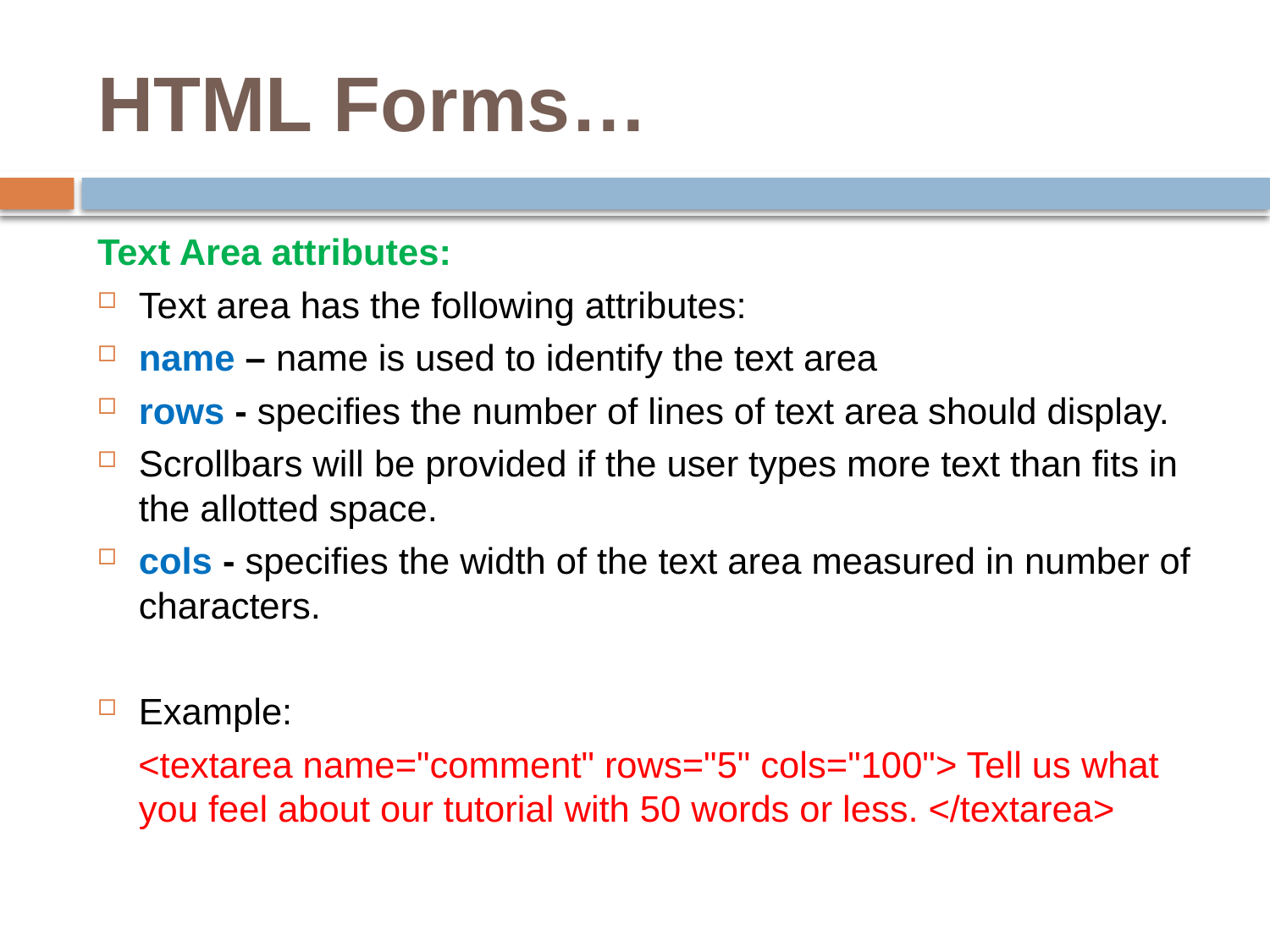

# HTML Forms…
Text Area attributes:
Text area has the following attributes:
name – name is used to identify the text area
rows - specifies the number of lines of text area should display.
Scrollbars will be provided if the user types more text than fits in the allotted space.
cols - specifies the width of the text area measured in number of characters.

Example:
    <textarea name="comment" rows="5" cols="100"> Tell us what you feel about our tutorial with 50 words or less. </textarea>